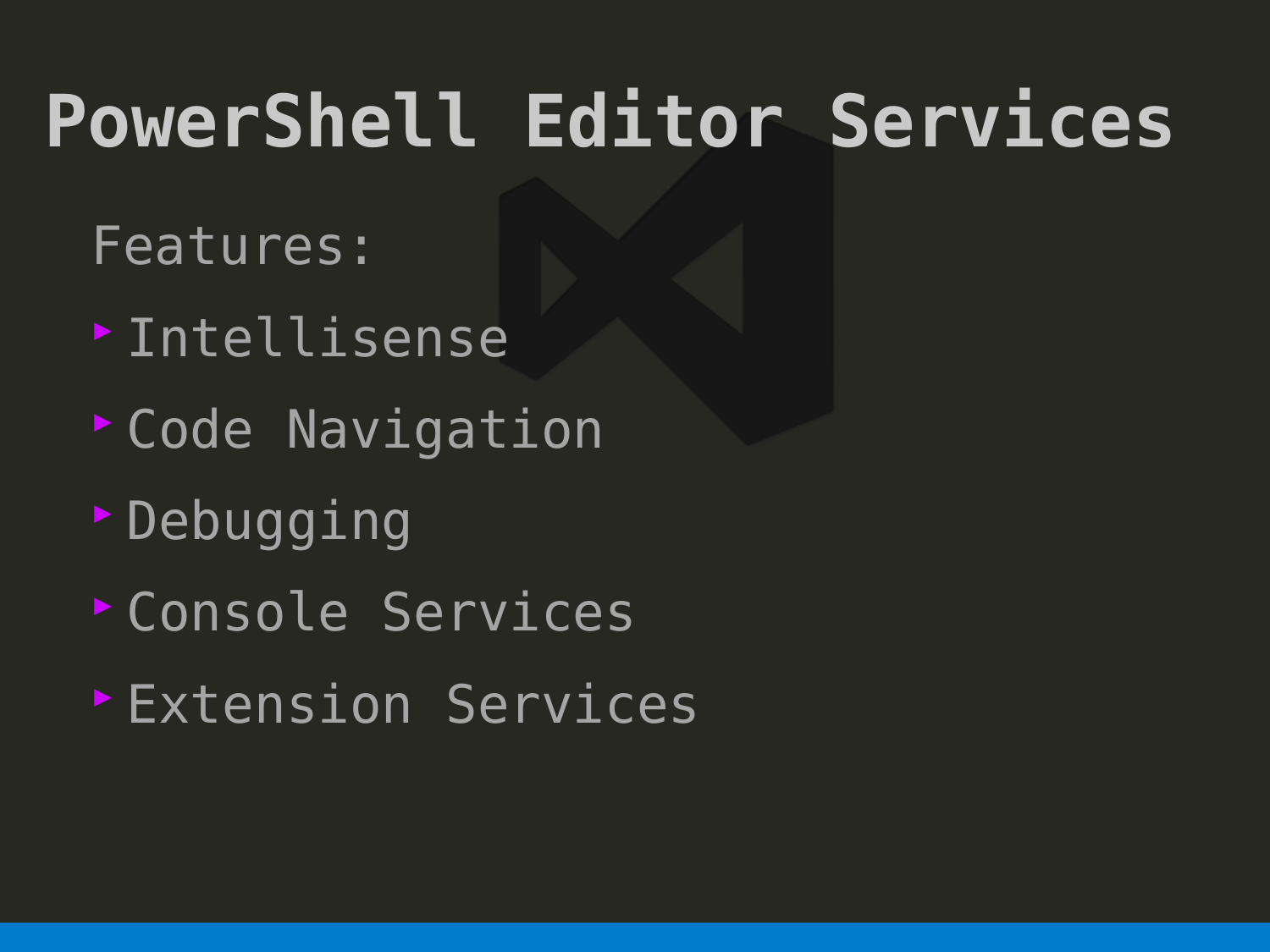

# PowerShell Editor Services
Features:
Intellisense
Code Navigation
Debugging
Console Services
Extension Services